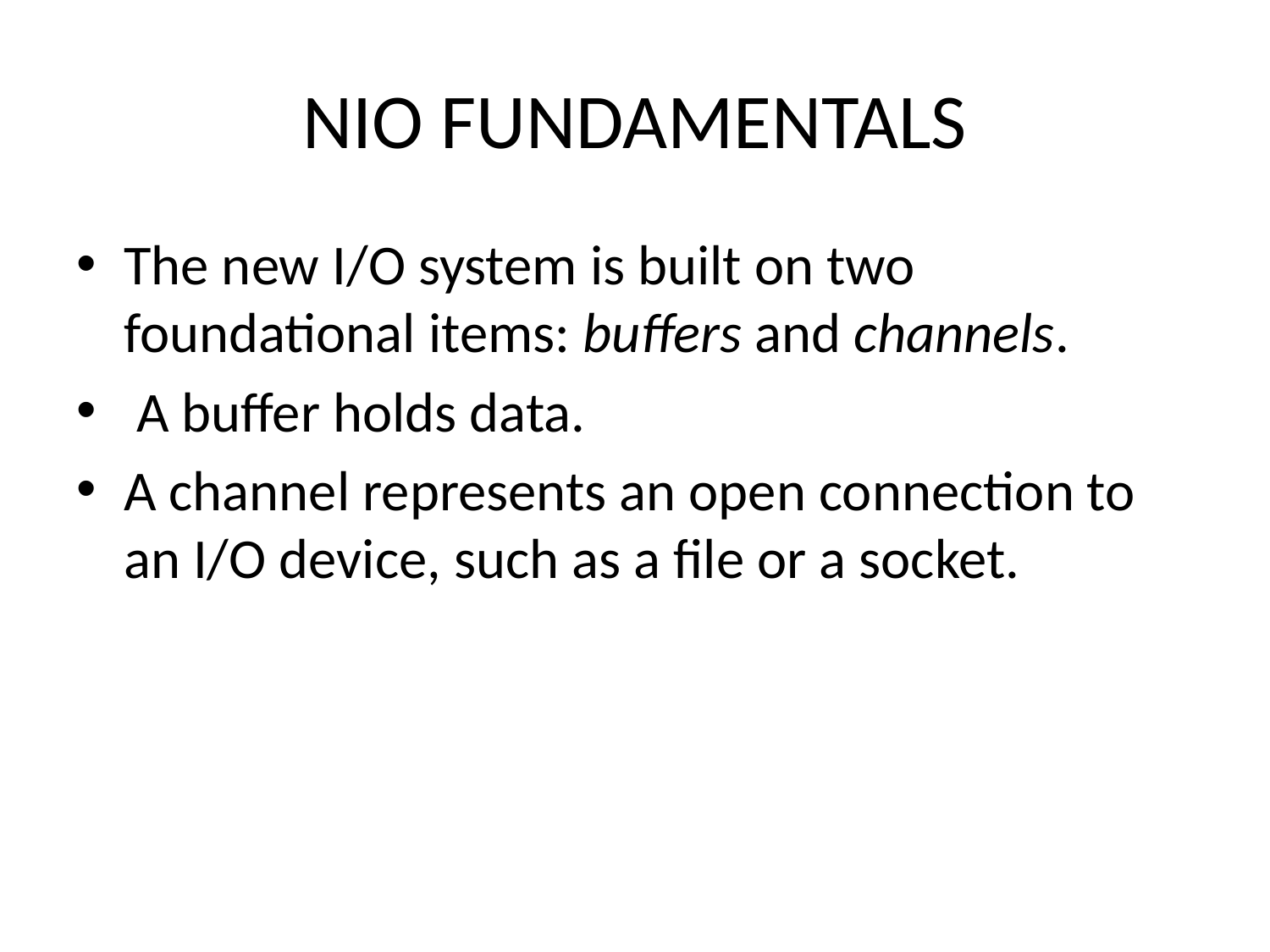

# NIO FUNDAMENTALS
The new I/O system is built on two foundational items: buffers and channels.
 A buffer holds data.
A channel represents an open connection to an I/O device, such as a file or a socket.